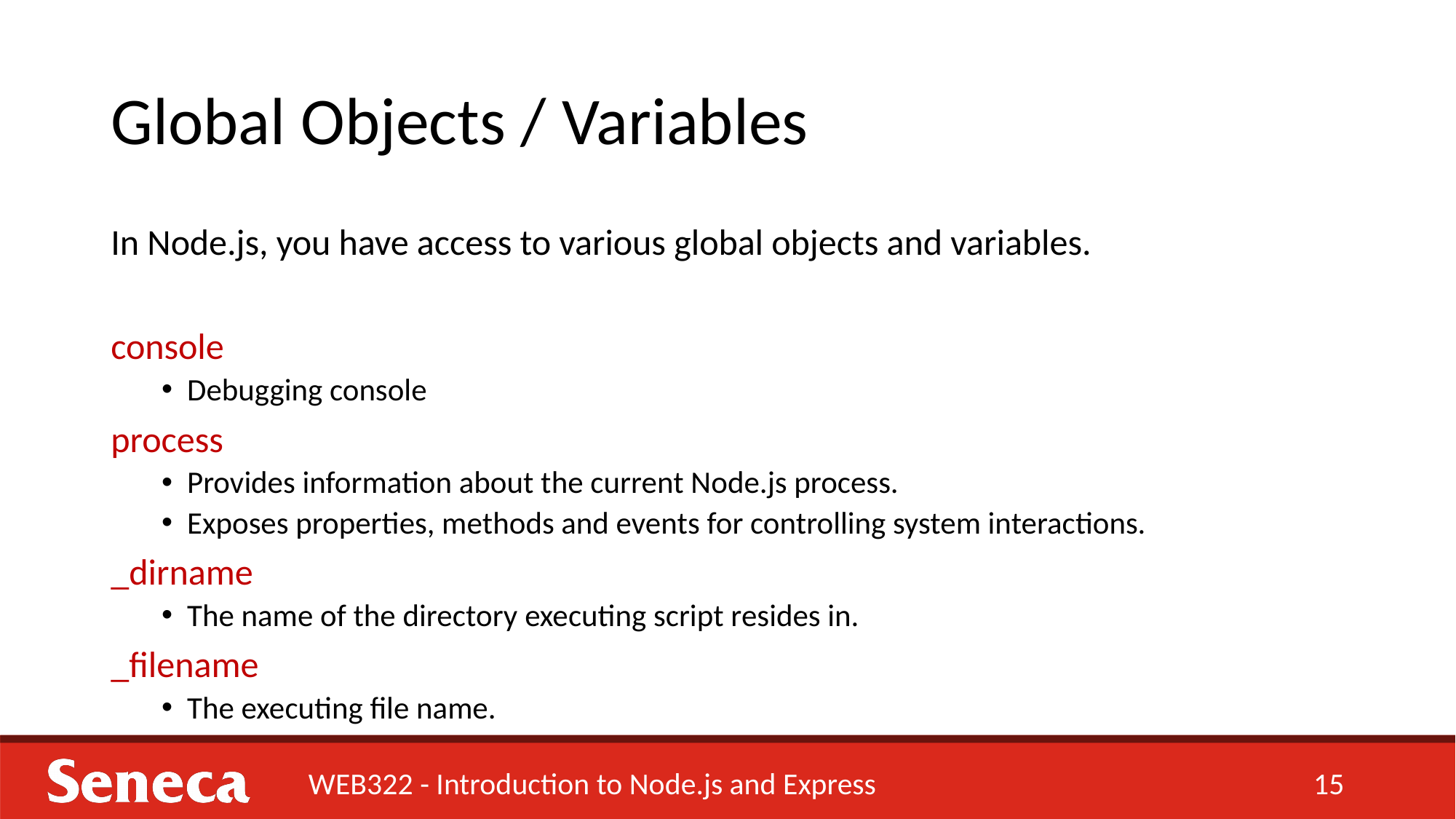

# Global Objects / Variables
In Node.js, you have access to various global objects and variables.

console
Debugging console
process
Provides information about the current Node.js process.
Exposes properties, methods and events for controlling system interactions.
_dirname
The name of the directory executing script resides in.
_filename
The executing file name.
WEB322 - Introduction to Node.js and Express
15